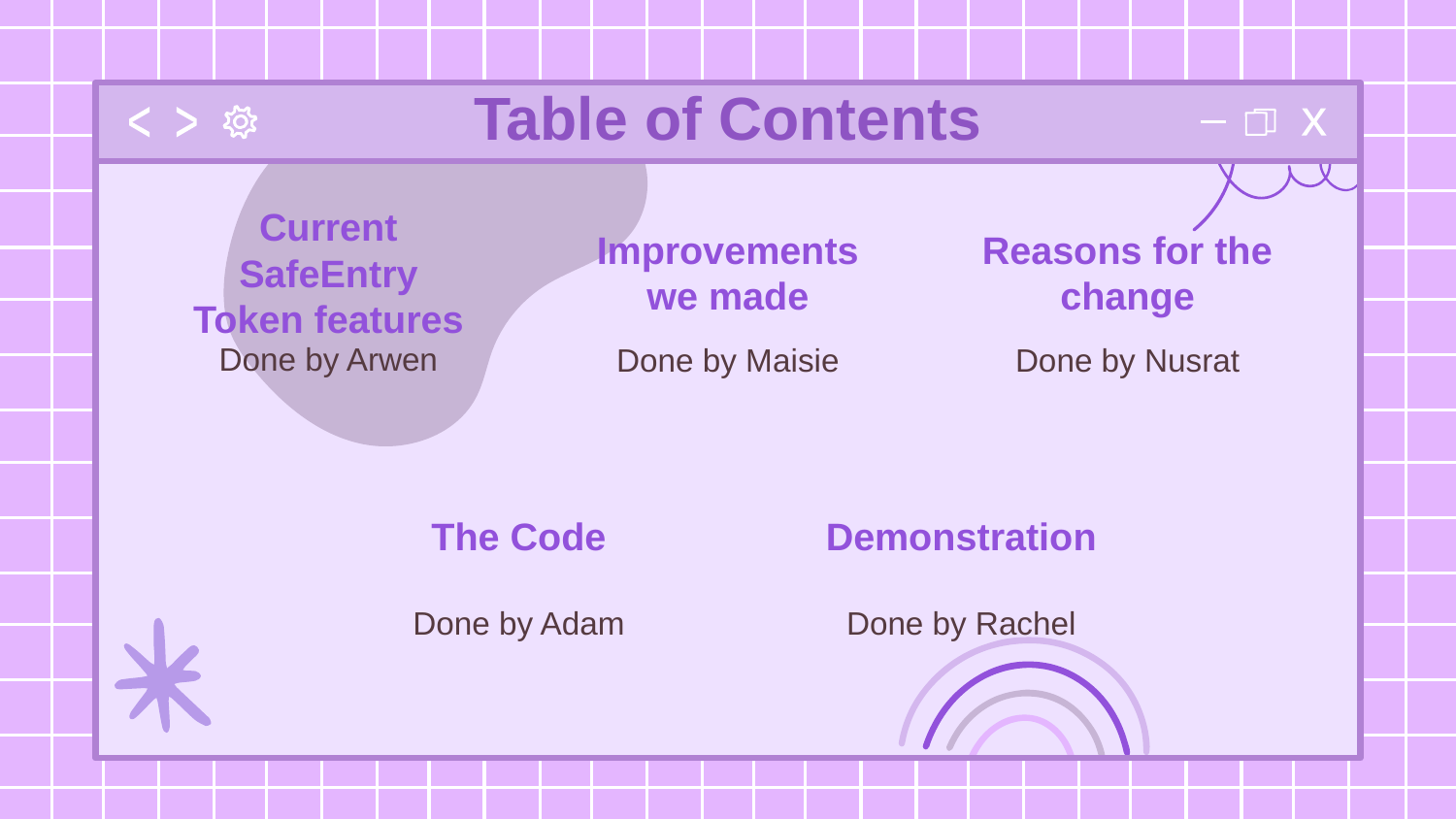

# Table of Contents
Improvements we made
Reasons for the change
Current SafeEntry Token features
Done by Arwen
Done by Maisie
Done by Nusrat
The Code
Demonstration
Done by Adam
Done by Rachel